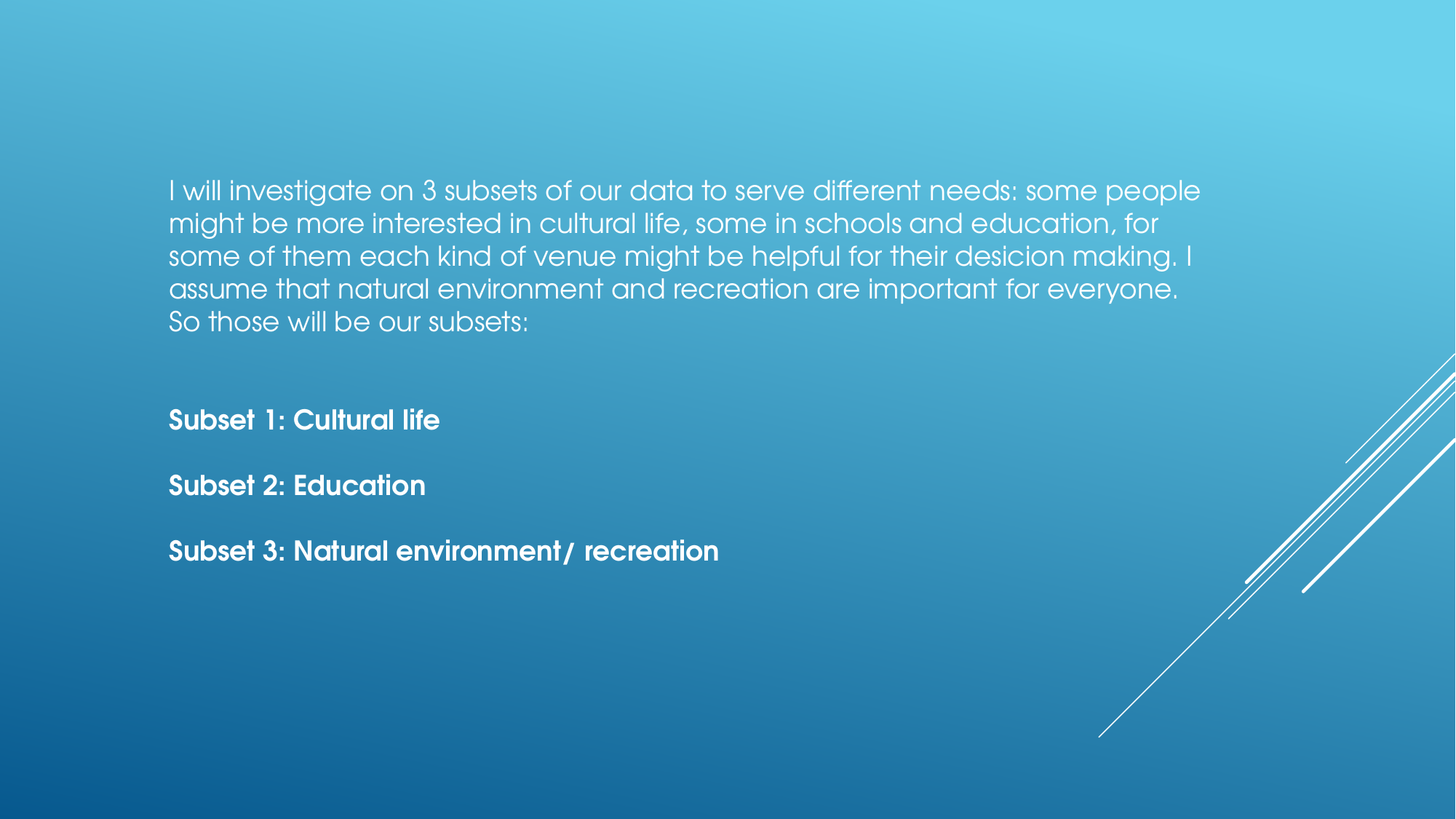

I will investigate on 3 subsets of our data to serve different needs: some people might be more interested in cultural life, some in schools and education, for some of them each kind of venue might be helpful for their desicion making. I assume that natural environment and recreation are important for everyone. So those will be our subsets:

Subset 1: Cultural life

Subset 2: Education

Subset 3: Natural environment/ recreation